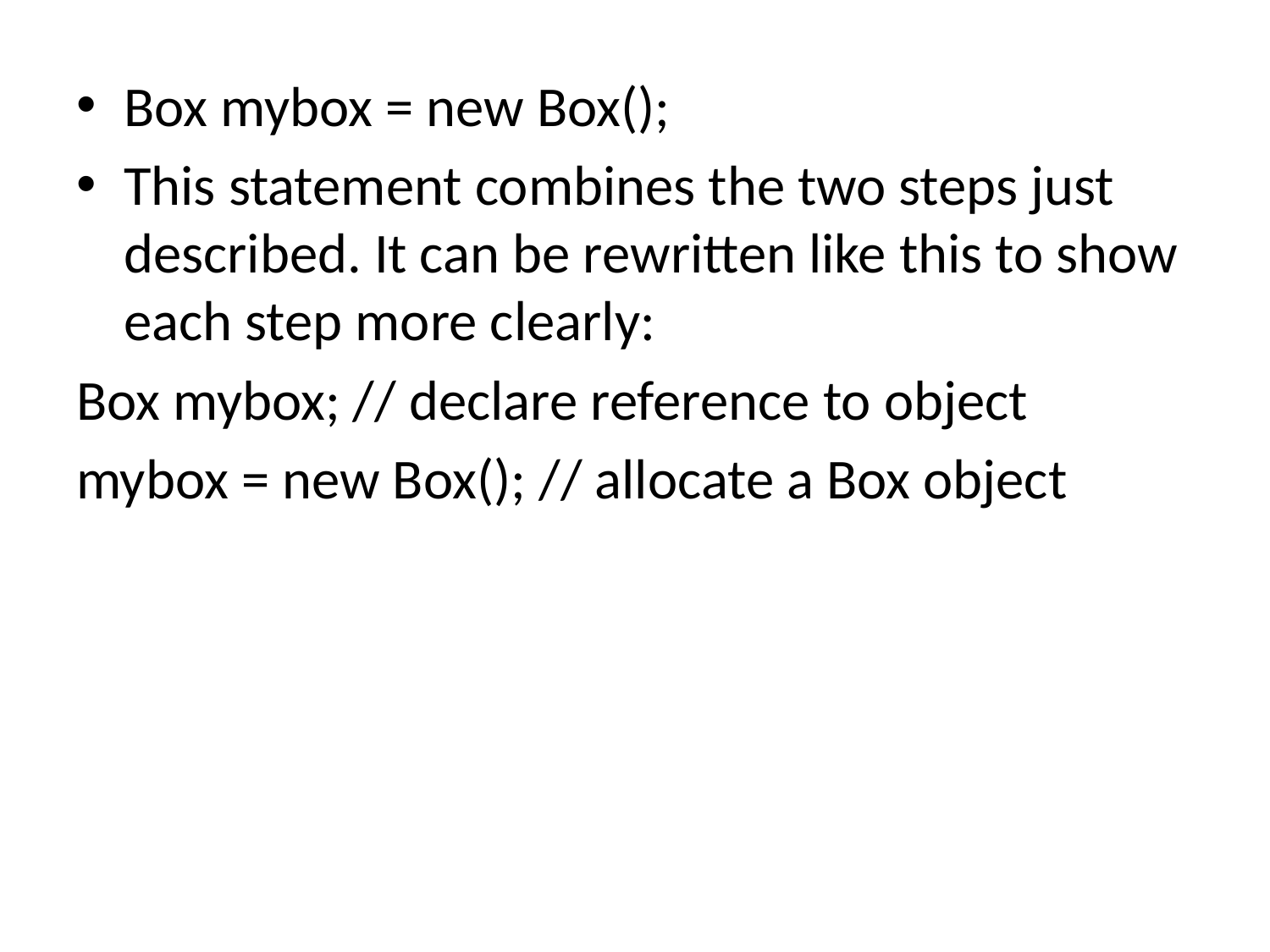

Box mybox = new Box();
This statement combines the two steps just described. It can be rewritten like this to show each step more clearly:
Box mybox; // declare reference to object
mybox = new Box(); // allocate a Box object